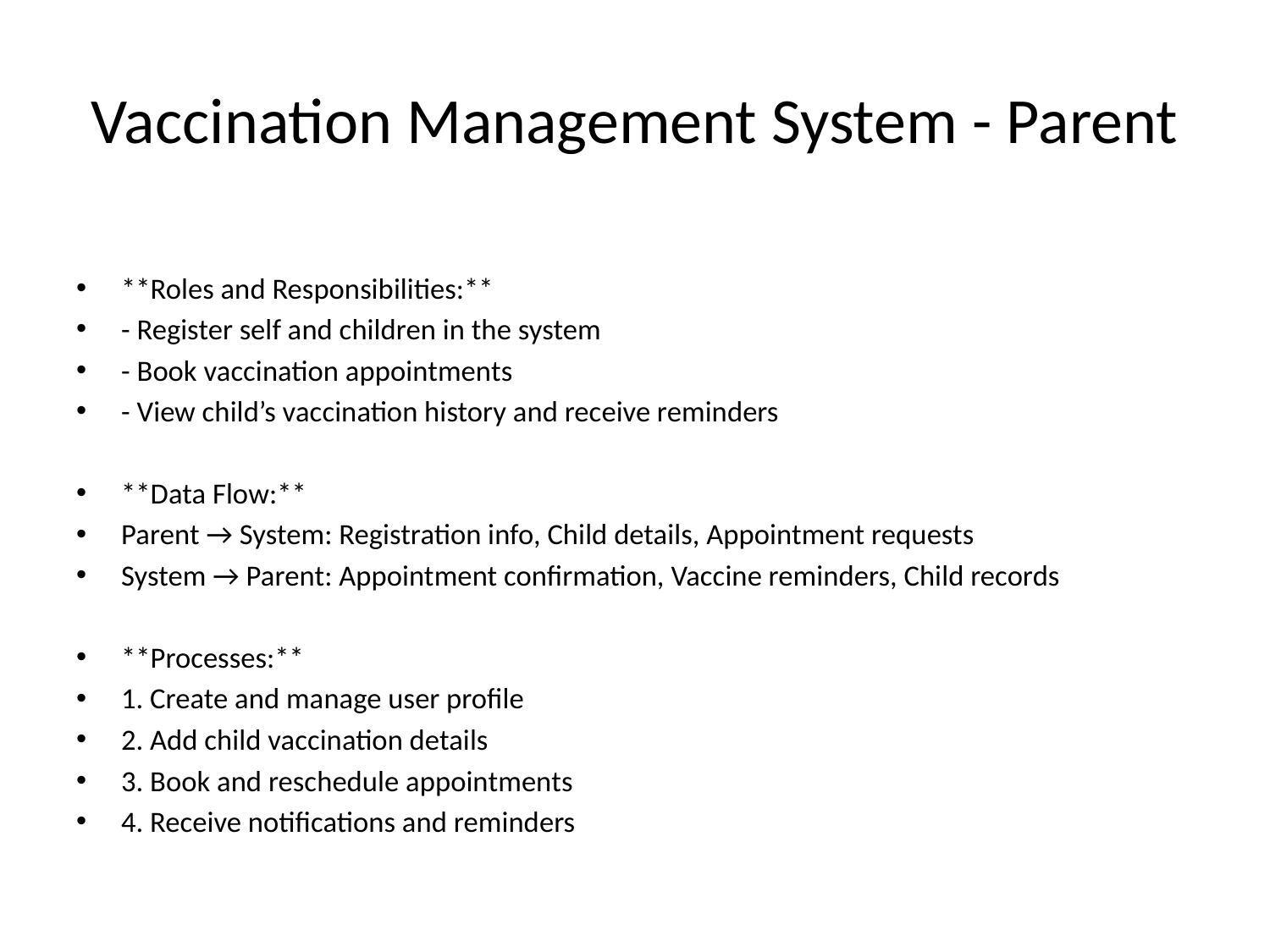

# Vaccination Management System - Parent

**Roles and Responsibilities:**
- Register self and children in the system
- Book vaccination appointments
- View child’s vaccination history and receive reminders

**Data Flow:**
Parent → System: Registration info, Child details, Appointment requests
System → Parent: Appointment confirmation, Vaccine reminders, Child records

**Processes:**
1. Create and manage user profile
2. Add child vaccination details
3. Book and reschedule appointments
4. Receive notifications and reminders